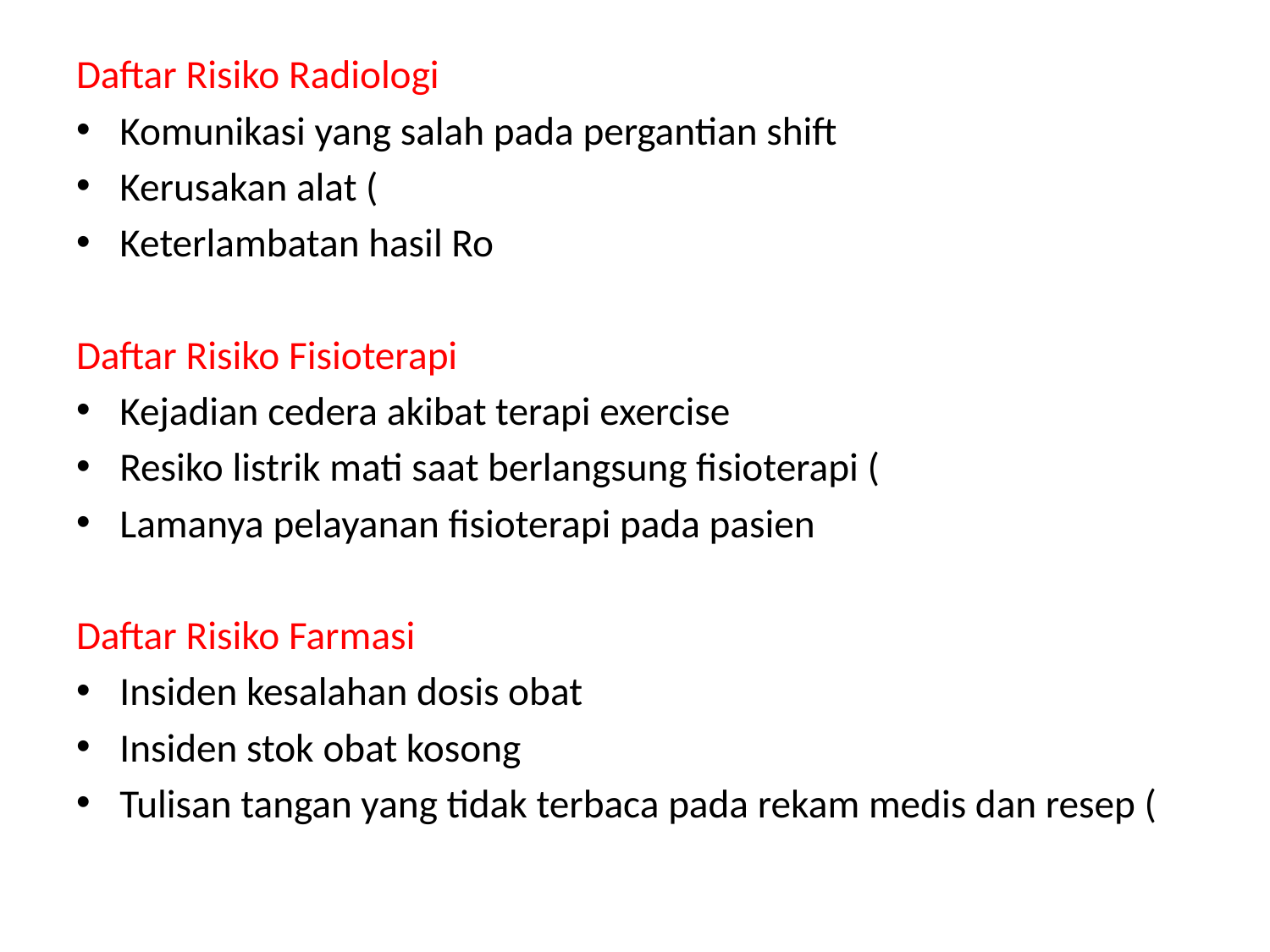

Daftar Risiko Radiologi
Komunikasi yang salah pada pergantian shift
Kerusakan alat (
Keterlambatan hasil Ro

Daftar Risiko Fisioterapi
Kejadian cedera akibat terapi exercise
Resiko listrik mati saat berlangsung fisioterapi (
Lamanya pelayanan fisioterapi pada pasien

Daftar Risiko Farmasi
Insiden kesalahan dosis obat
Insiden stok obat kosong
Tulisan tangan yang tidak terbaca pada rekam medis dan resep (